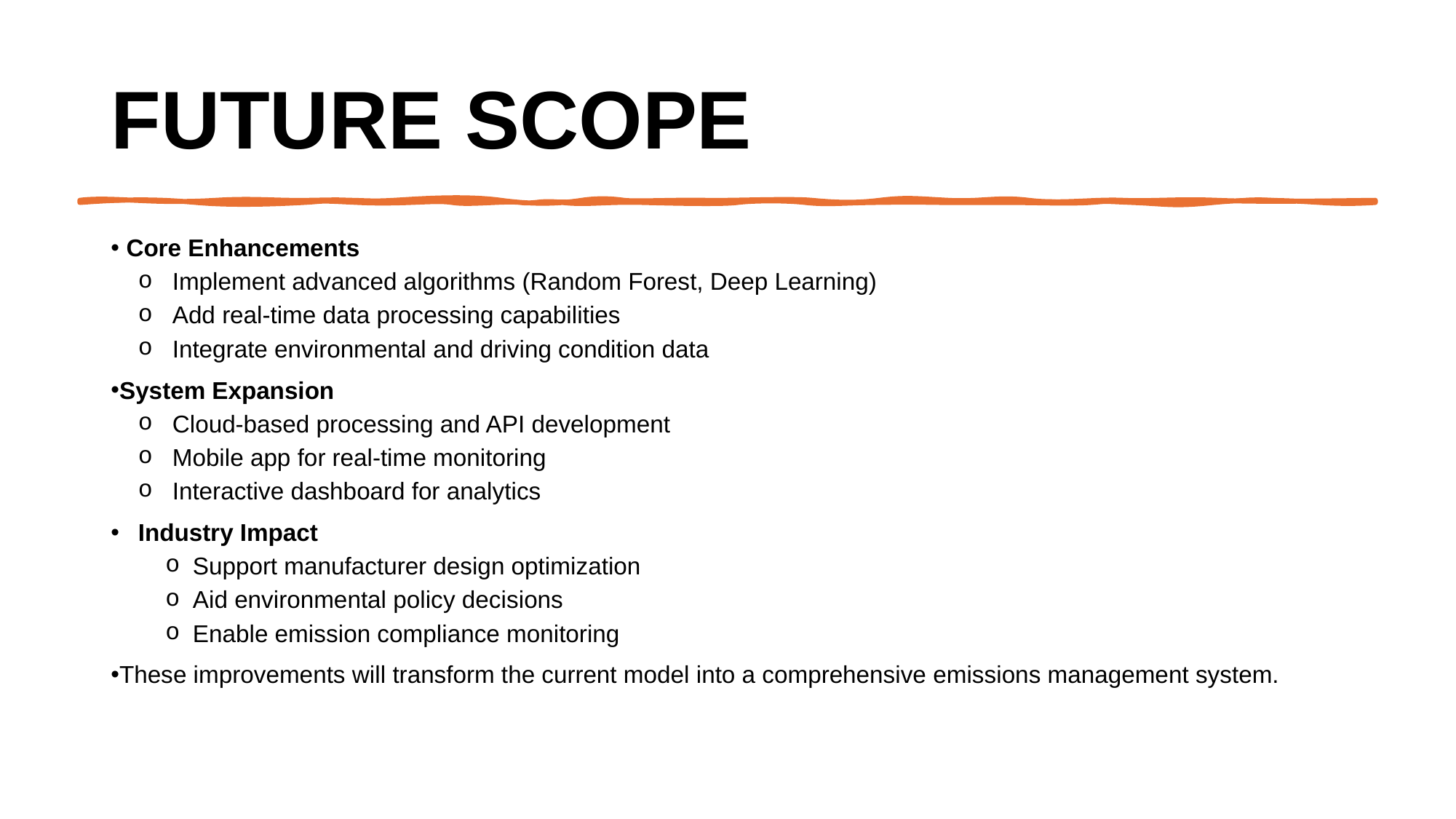

# Future scope

 Core Enhancements
Implement advanced algorithms (Random Forest, Deep Learning)
Add real-time data processing capabilities
Integrate environmental and driving condition data
System Expansion
Cloud-based processing and API development
Mobile app for real-time monitoring
Interactive dashboard for analytics
Industry Impact
Support manufacturer design optimization
Aid environmental policy decisions
Enable emission compliance monitoring
These improvements will transform the current model into a comprehensive emissions management system.